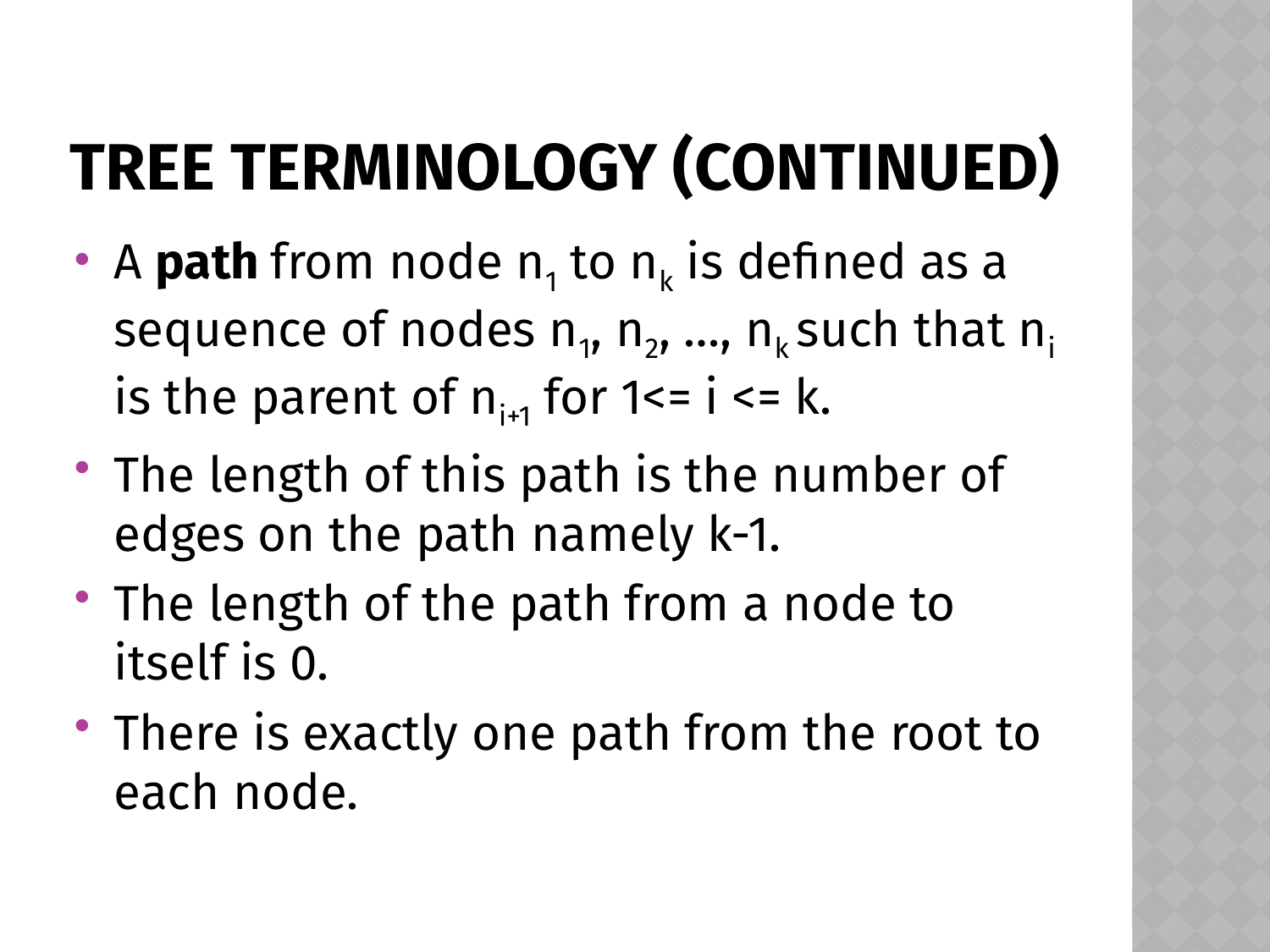

# Tree terminology (continued)
A path from node n1 to nk is defined as a sequence of nodes n1, n2, …, nk such that ni is the parent of ni+1 for 1<= i <= k.
The length of this path is the number of edges on the path namely k-1.
The length of the path from a node to itself is 0.
There is exactly one path from the root to each node.